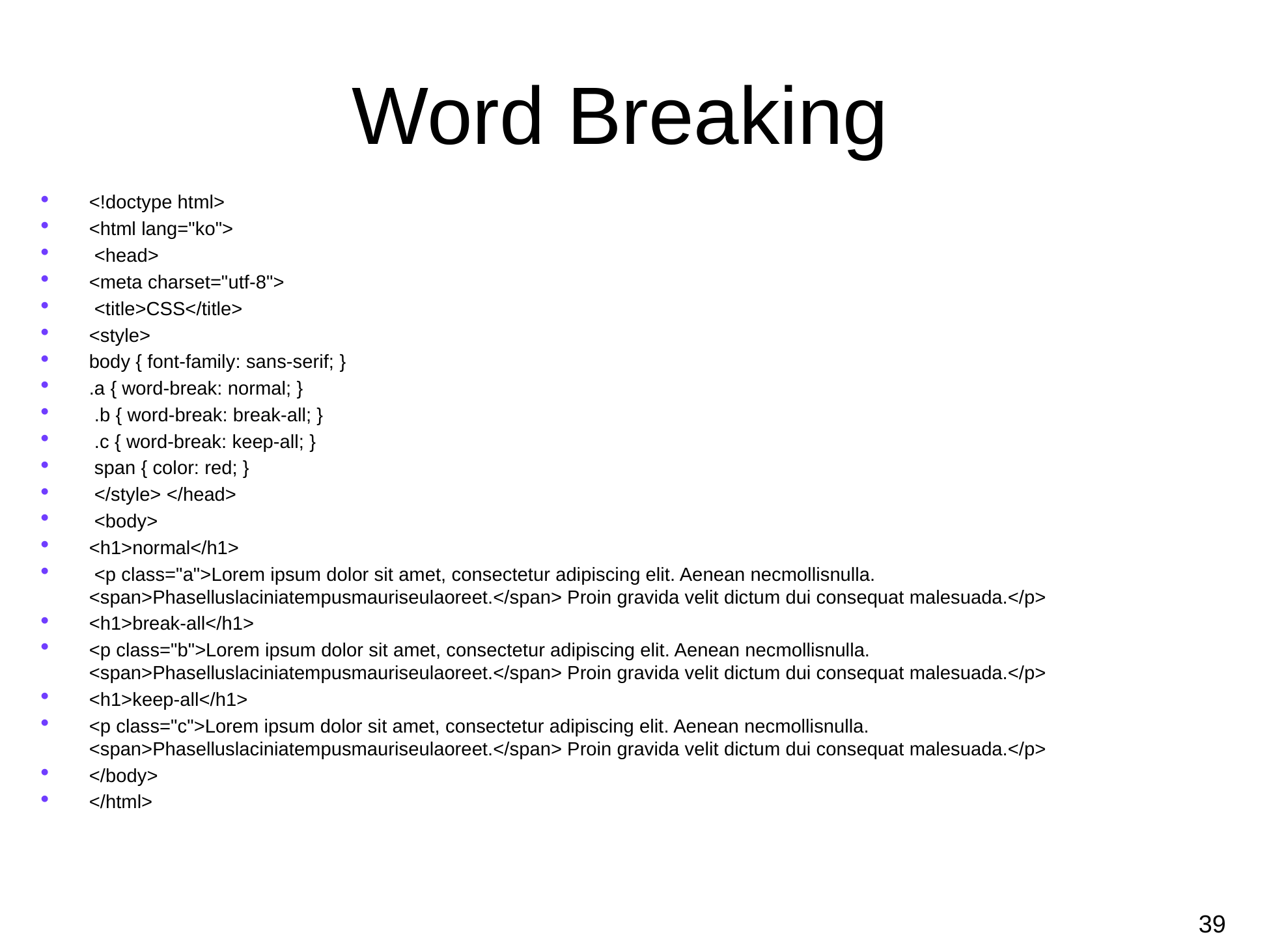

# Word Breaking
<!doctype html>
<html lang="ko">
 <head>
<meta charset="utf-8">
 <title>CSS</title>
<style>
body { font-family: sans-serif; }
.a { word-break: normal; }
 .b { word-break: break-all; }
 .c { word-break: keep-all; }
 span { color: red; }
 </style> </head>
 <body>
<h1>normal</h1>
 <p class="a">Lorem ipsum dolor sit amet, consectetur adipiscing elit. Aenean necmollisnulla. <span>Phaselluslaciniatempusmauriseulaoreet.</span> Proin gravida velit dictum dui consequat malesuada.</p>
<h1>break-all</h1>
<p class="b">Lorem ipsum dolor sit amet, consectetur adipiscing elit. Aenean necmollisnulla. <span>Phaselluslaciniatempusmauriseulaoreet.</span> Proin gravida velit dictum dui consequat malesuada.</p>
<h1>keep-all</h1>
<p class="c">Lorem ipsum dolor sit amet, consectetur adipiscing elit. Aenean necmollisnulla. <span>Phaselluslaciniatempusmauriseulaoreet.</span> Proin gravida velit dictum dui consequat malesuada.</p>
</body>
</html>
39